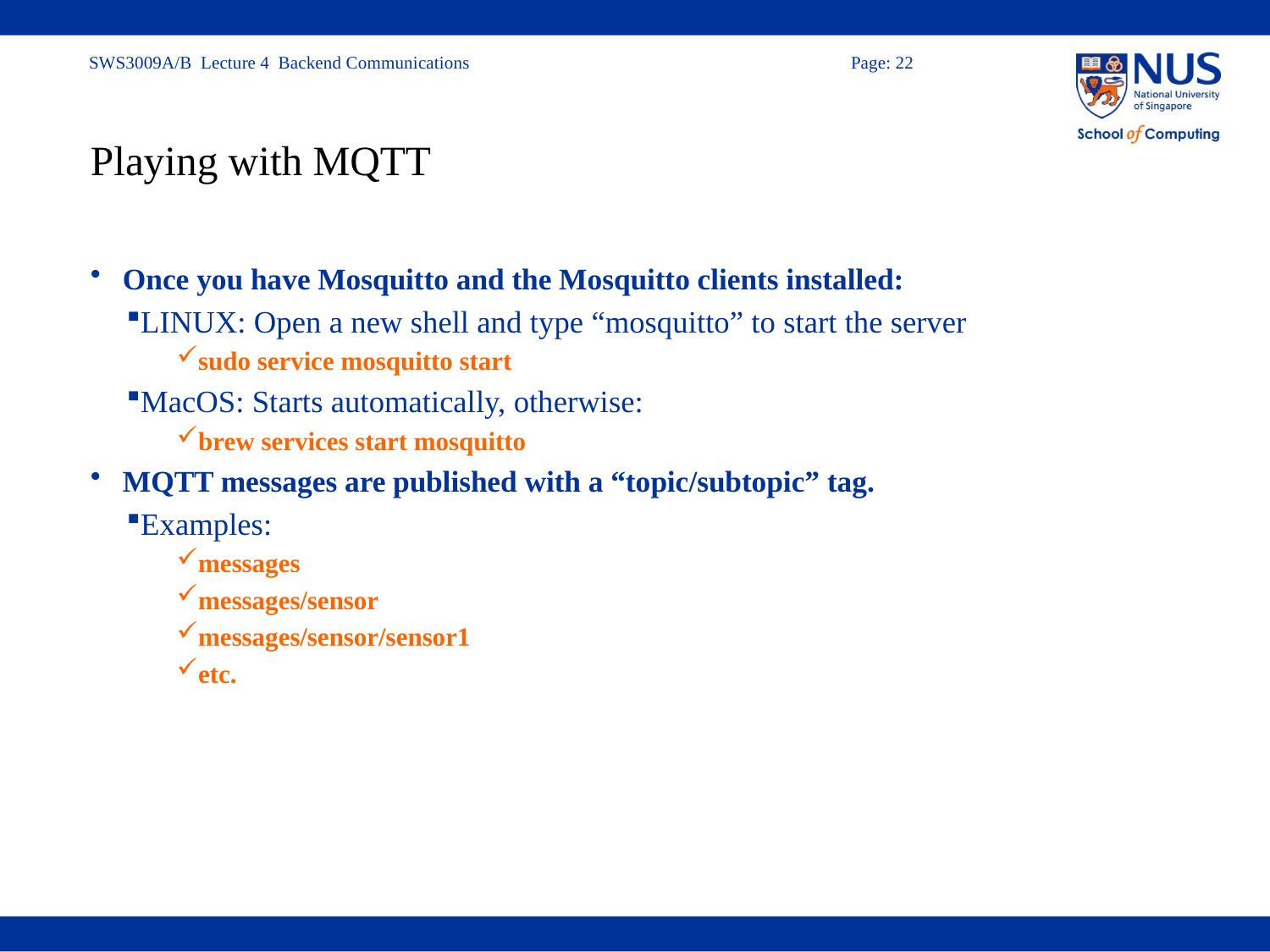

# Playing with MQTT
Once you have Mosquitto and the Mosquitto clients installed:
LINUX: Open a new shell and type “mosquitto” to start the server
sudo service mosquitto start
MacOS: Starts automatically, otherwise:
brew services start mosquitto
MQTT messages are published with a “topic/subtopic” tag.
Examples:
messages
messages/sensor
messages/sensor/sensor1
etc.